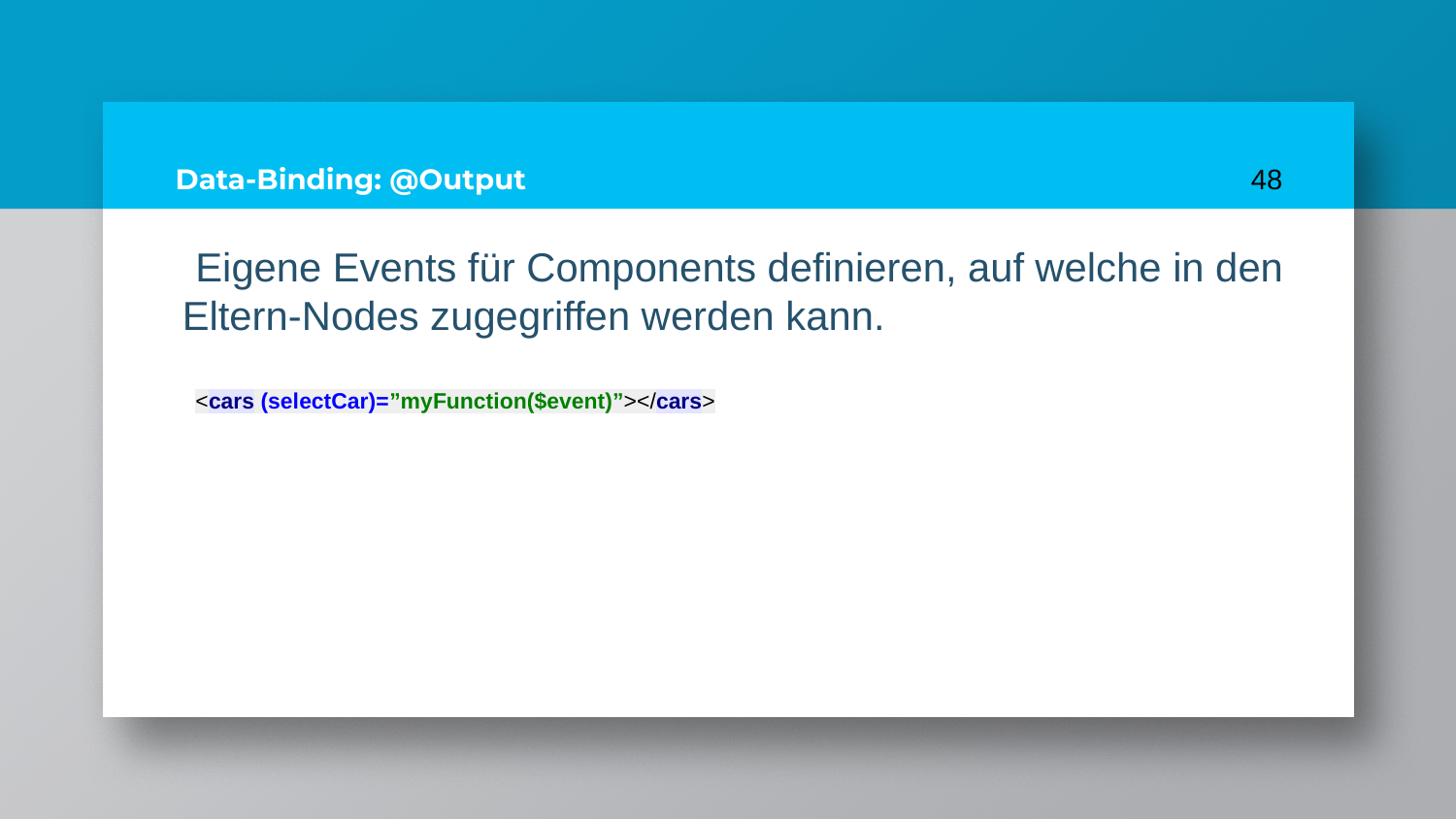

# Data-Binding: @Output
48
Eigene Events für Components definieren, auf welche in den Eltern-Nodes zugegriffen werden kann.

<cars (selectCar)=”myFunction($event)”></cars>